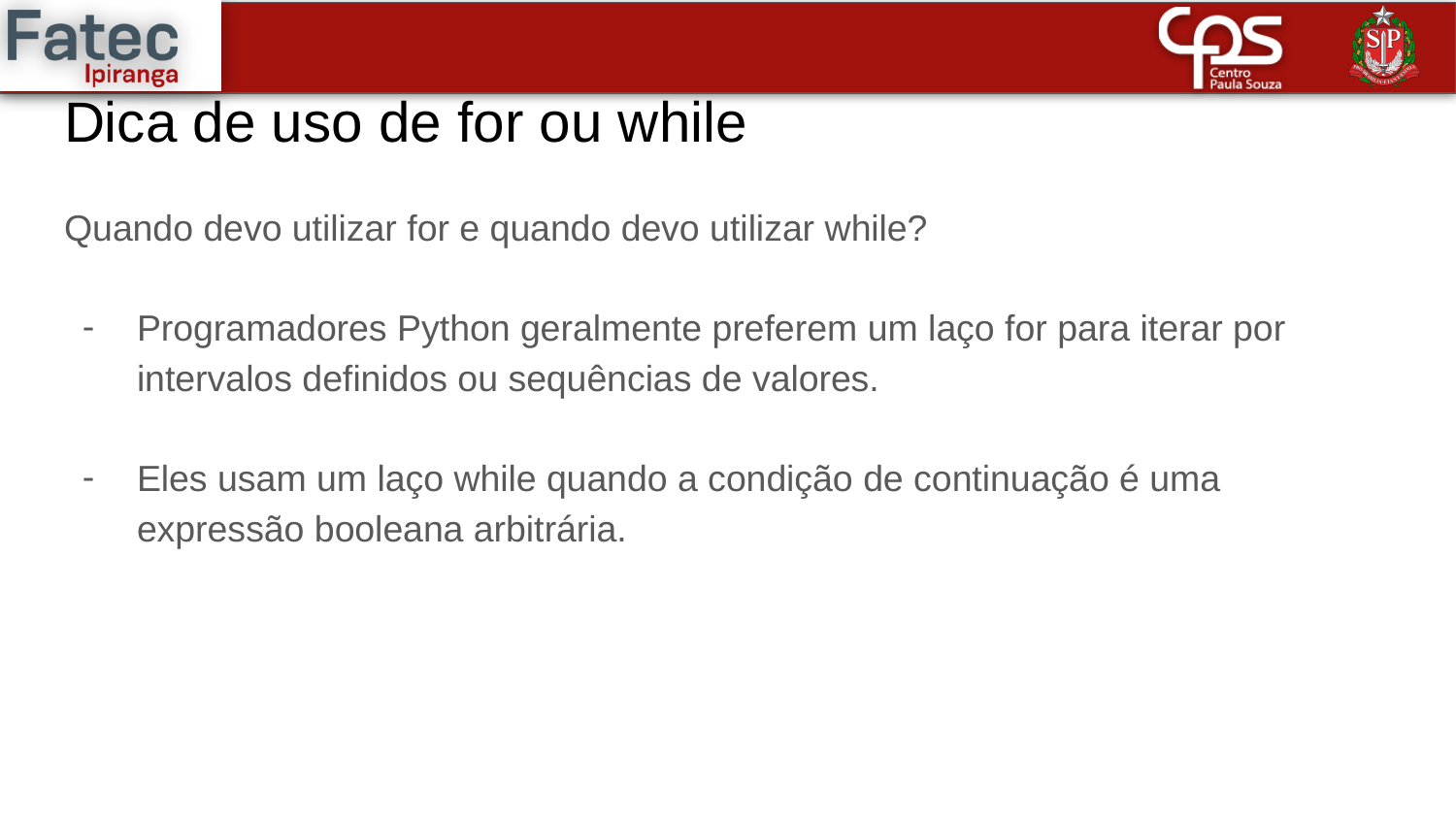

# Dica de uso de for ou while
Quando devo utilizar for e quando devo utilizar while?

Programadores Python geralmente preferem um laço for para iterar por intervalos definidos ou sequências de valores.

Eles usam um laço while quando a condição de continuação é uma expressão booleana arbitrária.